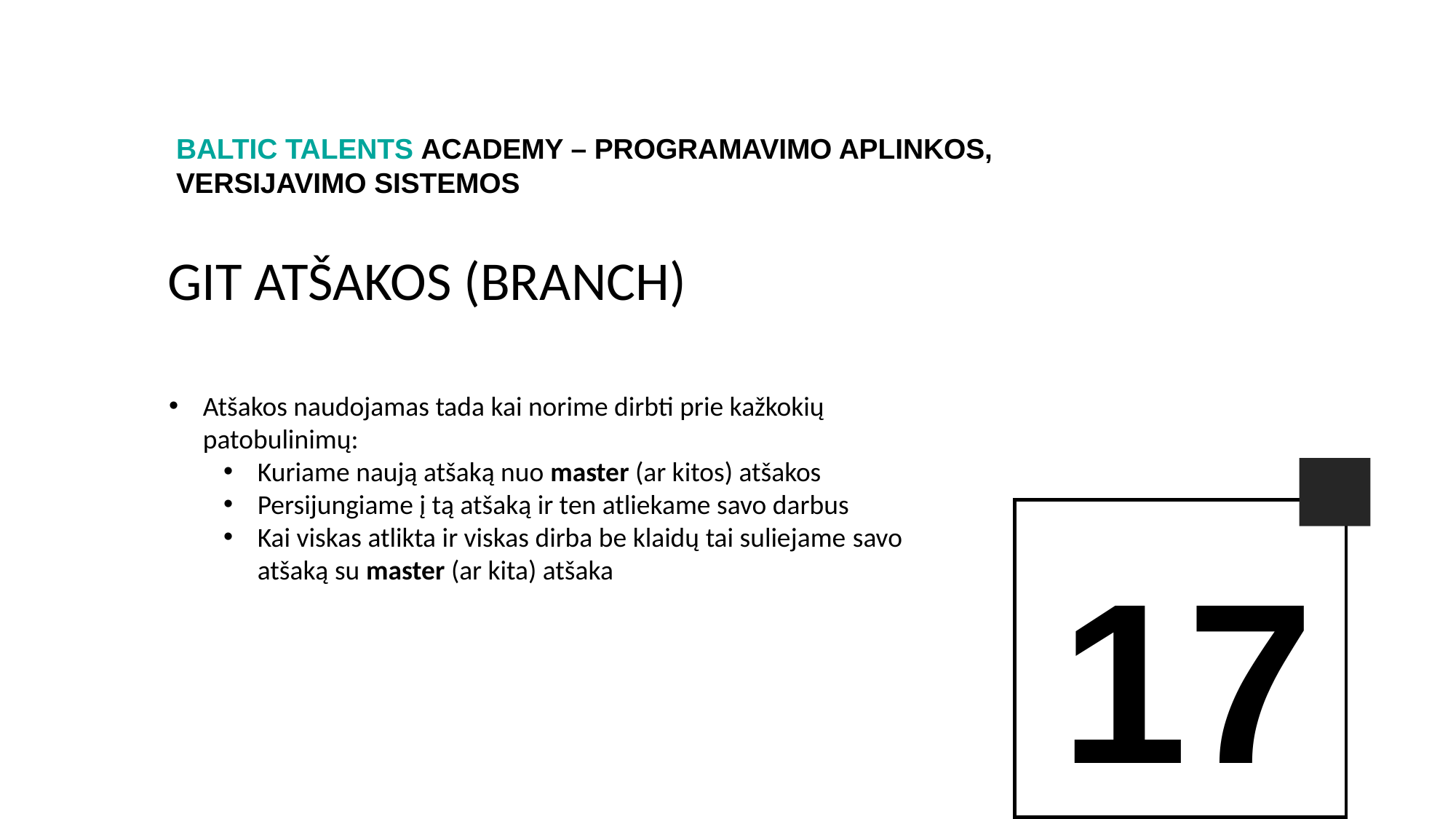

BALTIc TALENTs AcADEMy – Programavimo aplinkos, Versijavimo sistemos

GIT Atšakos (Branch)
Atšakos naudojamas tada kai norime dirbti prie kažkokių patobulinimų:
Kuriame naują atšaką nuo master (ar kitos) atšakos
Persijungiame į tą atšaką ir ten atliekame savo darbus
Kai viskas atlikta ir viskas dirba be klaidų tai suliejame savo atšaką su master (ar kita) atšaka

17